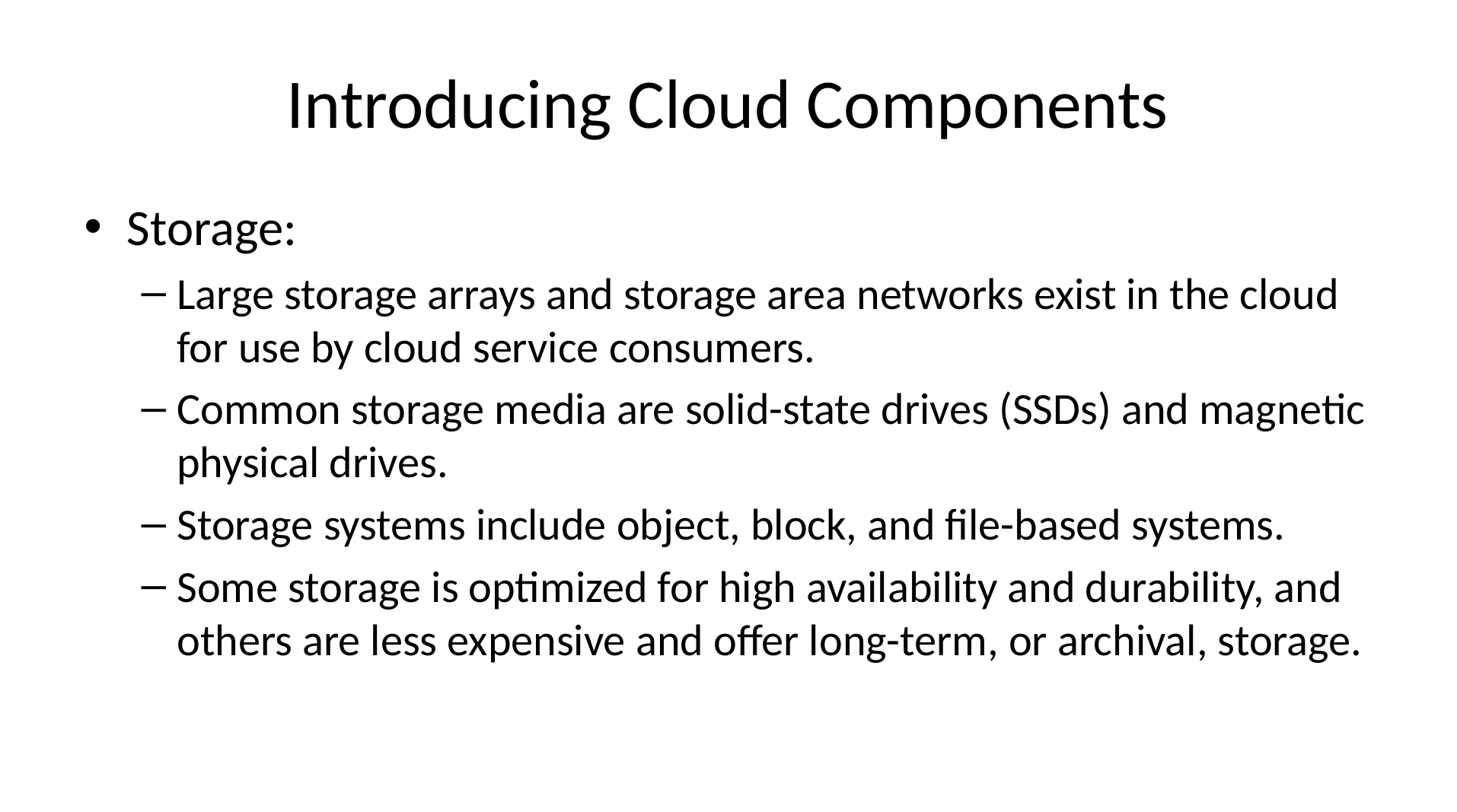

# Introducing Cloud Components
Storage:
Large storage arrays and storage area networks exist in the cloud for use by cloud service consumers.
Common storage media are solid-state drives (SSDs) and magnetic physical drives.
Storage systems include object, block, and file-based systems.
Some storage is optimized for high availability and durability, and others are less expensive and offer long-term, or archival, storage.